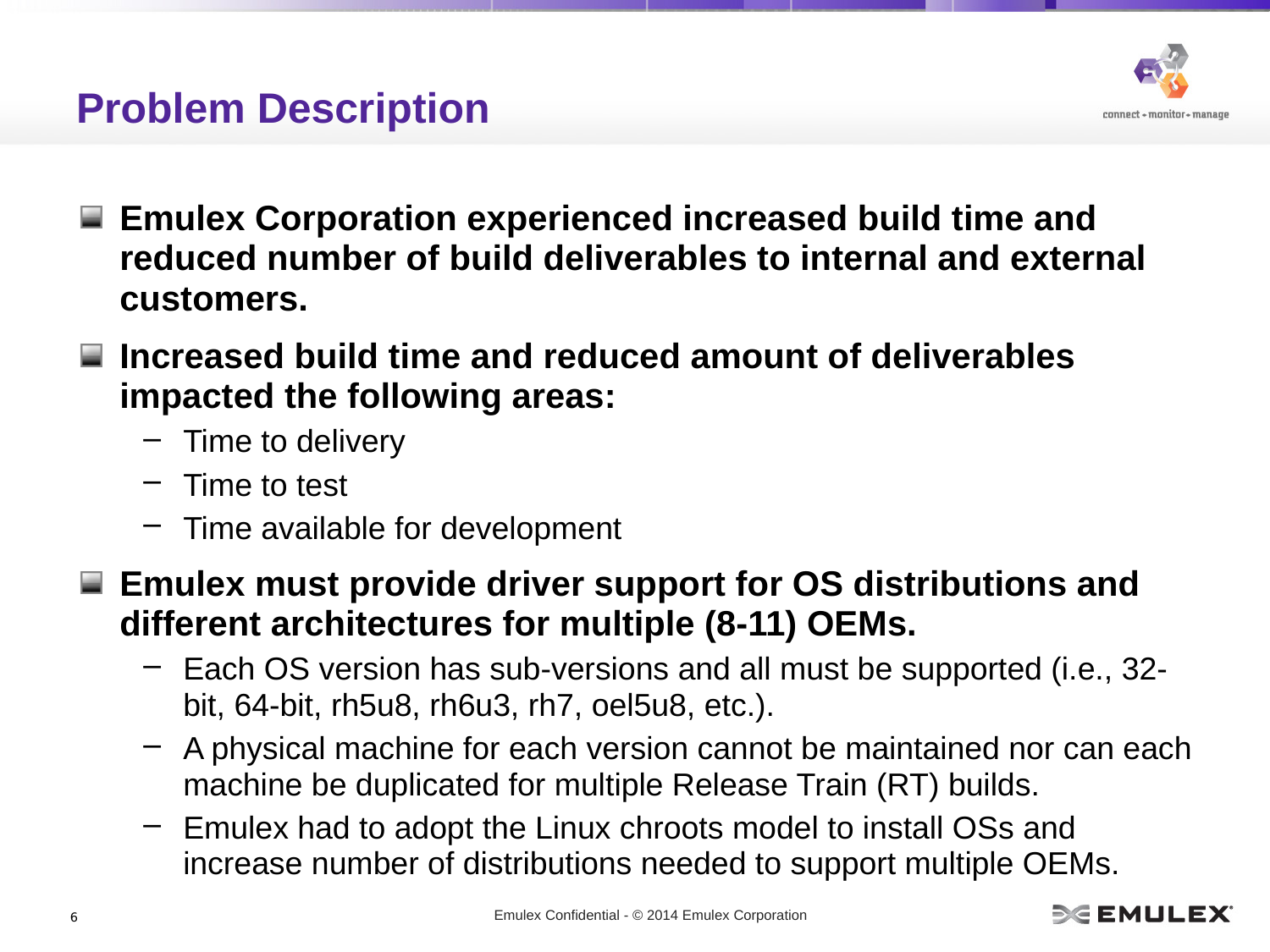

# Problem Description
Emulex Corporation experienced increased build time and reduced number of build deliverables to internal and external customers.
Increased build time and reduced amount of deliverables impacted the following areas:
Time to delivery
Time to test
Time available for development
Emulex must provide driver support for OS distributions and different architectures for multiple (8-11) OEMs.
Each OS version has sub-versions and all must be supported (i.e., 32-bit, 64-bit, rh5u8, rh6u3, rh7, oel5u8, etc.).
A physical machine for each version cannot be maintained nor can each machine be duplicated for multiple Release Train (RT) builds.
Emulex had to adopt the Linux chroots model to install OSs and increase number of distributions needed to support multiple OEMs.